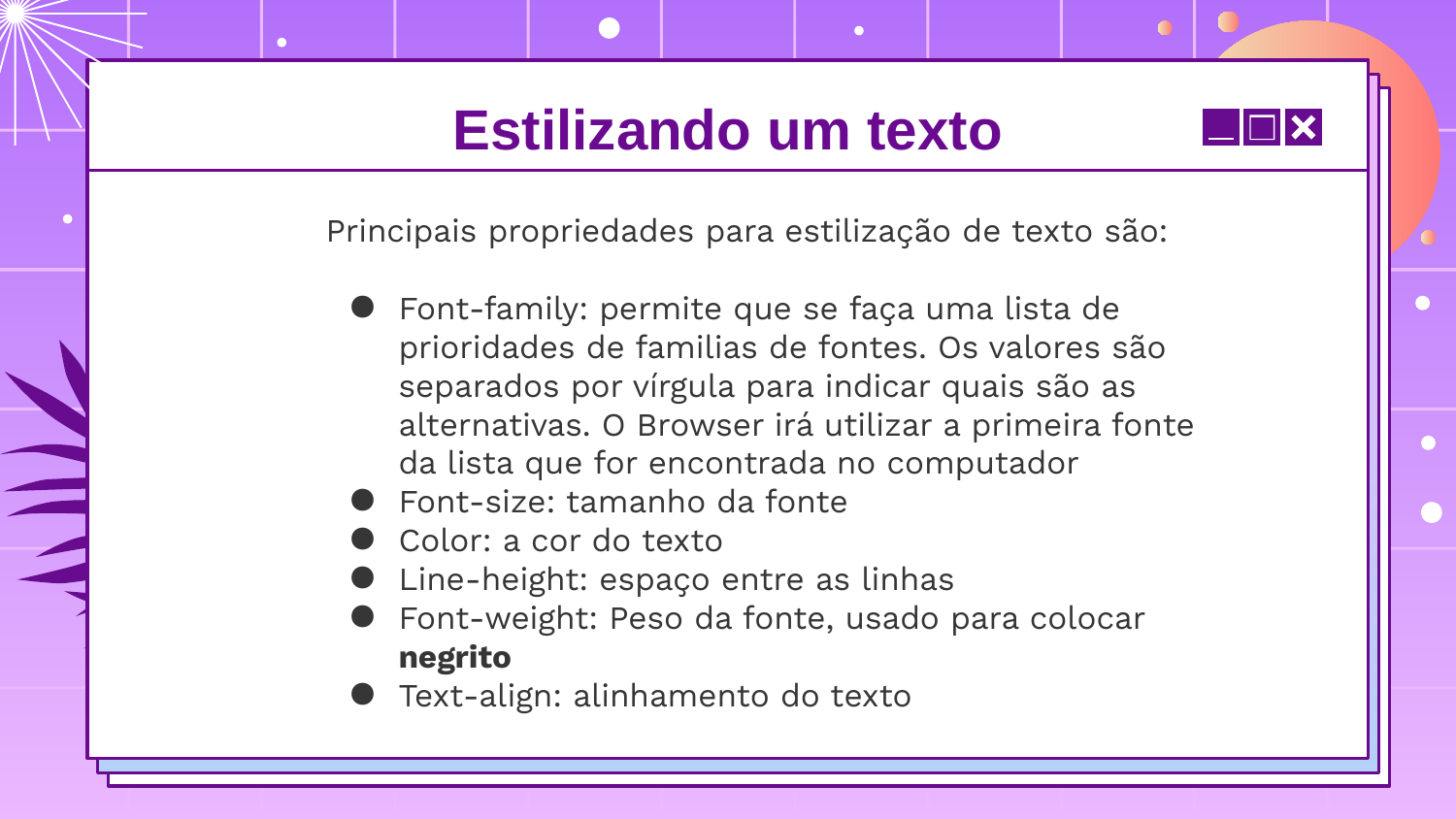

# Estilizando um texto
Principais propriedades para estilização de texto são:

Font-family: permite que se faça uma lista de prioridades de familias de fontes. Os valores são separados por vírgula para indicar quais são as alternativas. O Browser irá utilizar a primeira fonte da lista que for encontrada no computador
Font-size: tamanho da fonte
Color: a cor do texto
Line-height: espaço entre as linhas
Font-weight: Peso da fonte, usado para colocar negrito
Text-align: alinhamento do texto